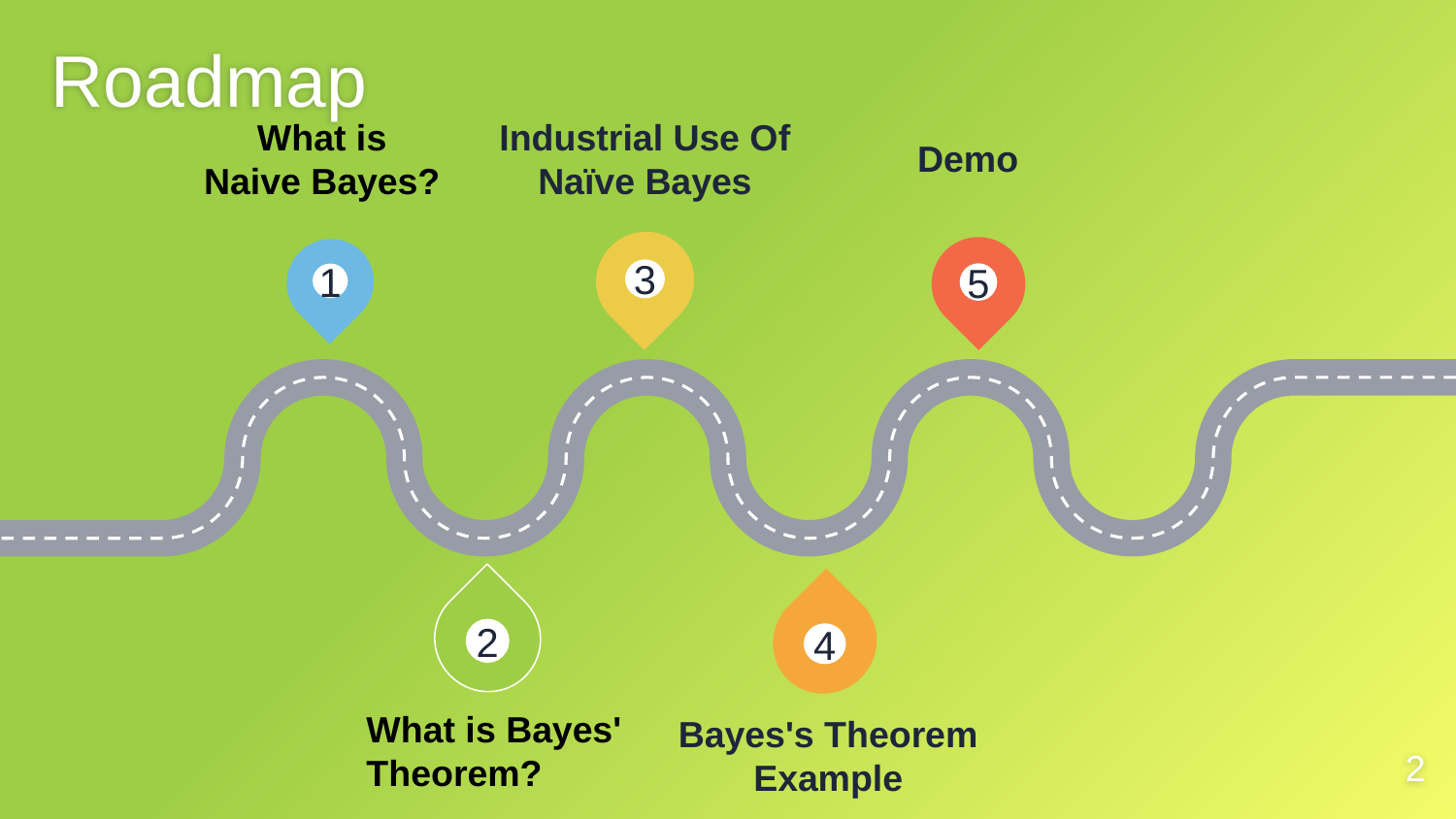

# Roadmap
Industrial Use Of Naïve Bayes
Demo
What is Naive Bayes?

3

5

1

4

2
What is Bayes'
Theorem?

Bayes's Theorem Example

2